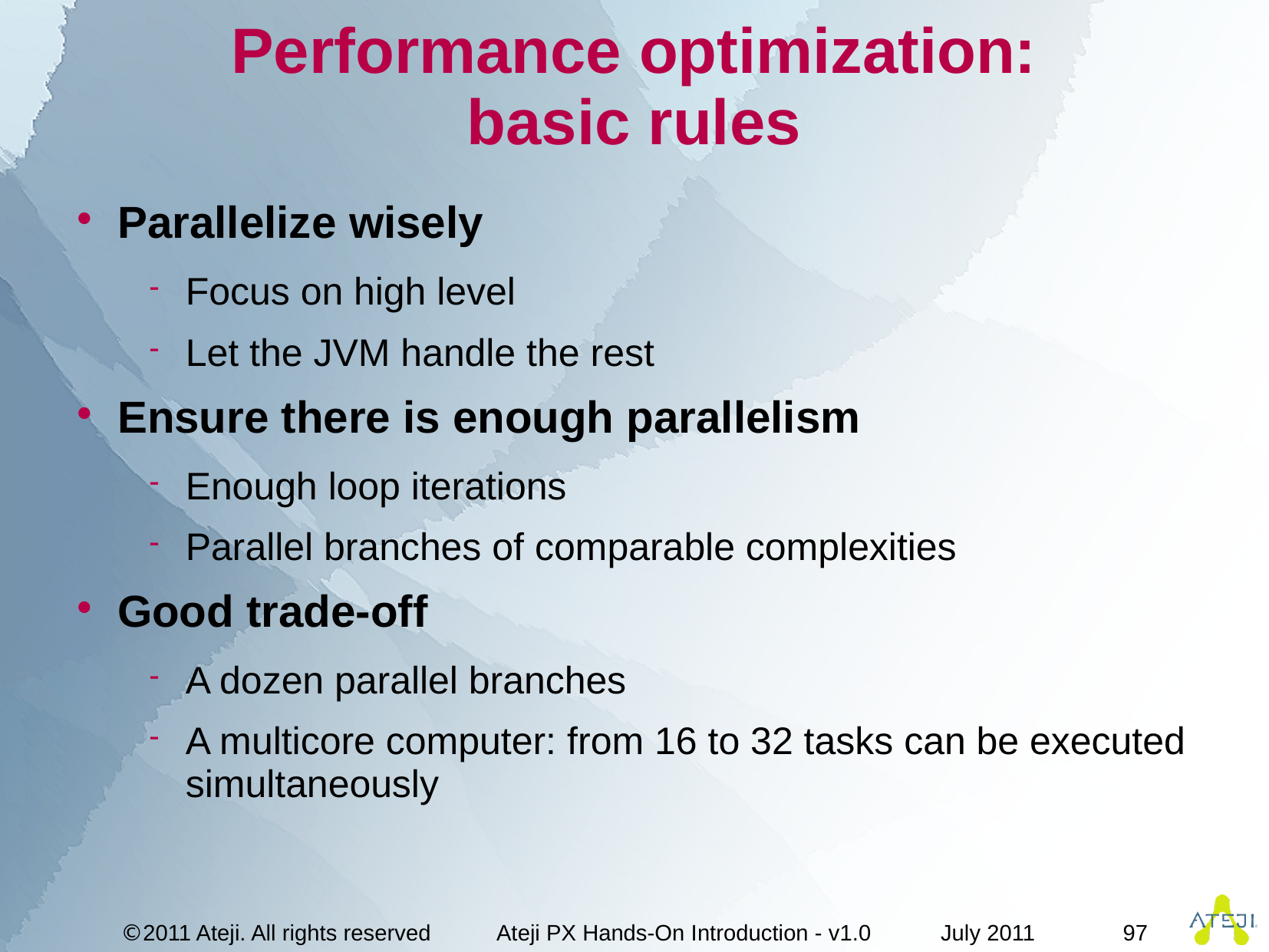

# Performance optimization: basic rules
Parallelize wisely
Focus on high level
Let the JVM handle the rest
Ensure there is enough parallelism
Enough loop iterations
Parallel branches of comparable complexities
Good trade-off
A dozen parallel branches
A multicore computer: from 16 to 32 tasks can be executed simultaneously